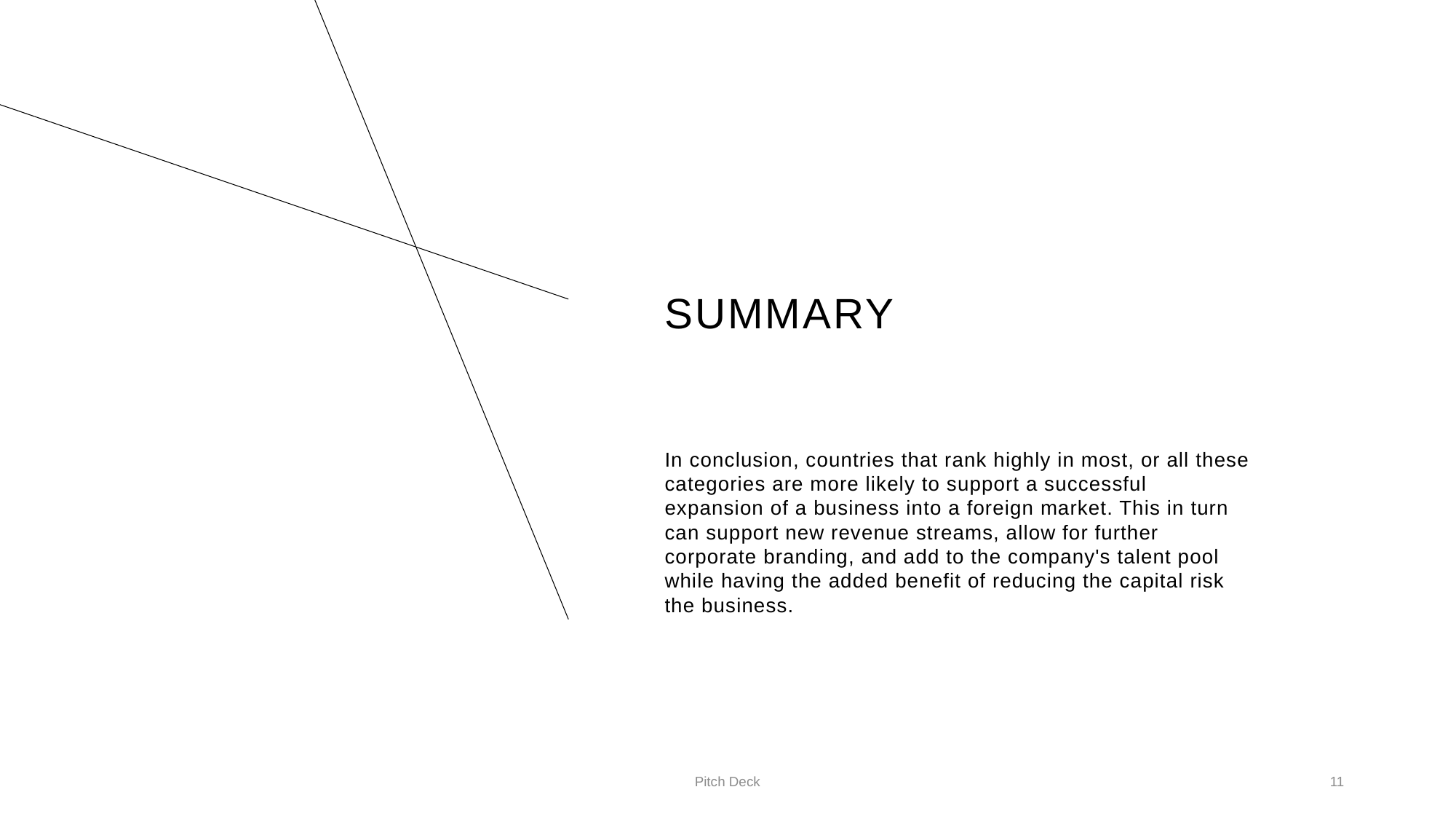

# SUMMARY
In conclusion, countries that rank highly in most, or all these categories are more likely to support a successful expansion of a business into a foreign market. This in turn can support new revenue streams, allow for further corporate branding, and add to the company's talent pool while having the added benefit of reducing the capital risk the business.
Pitch Deck
11